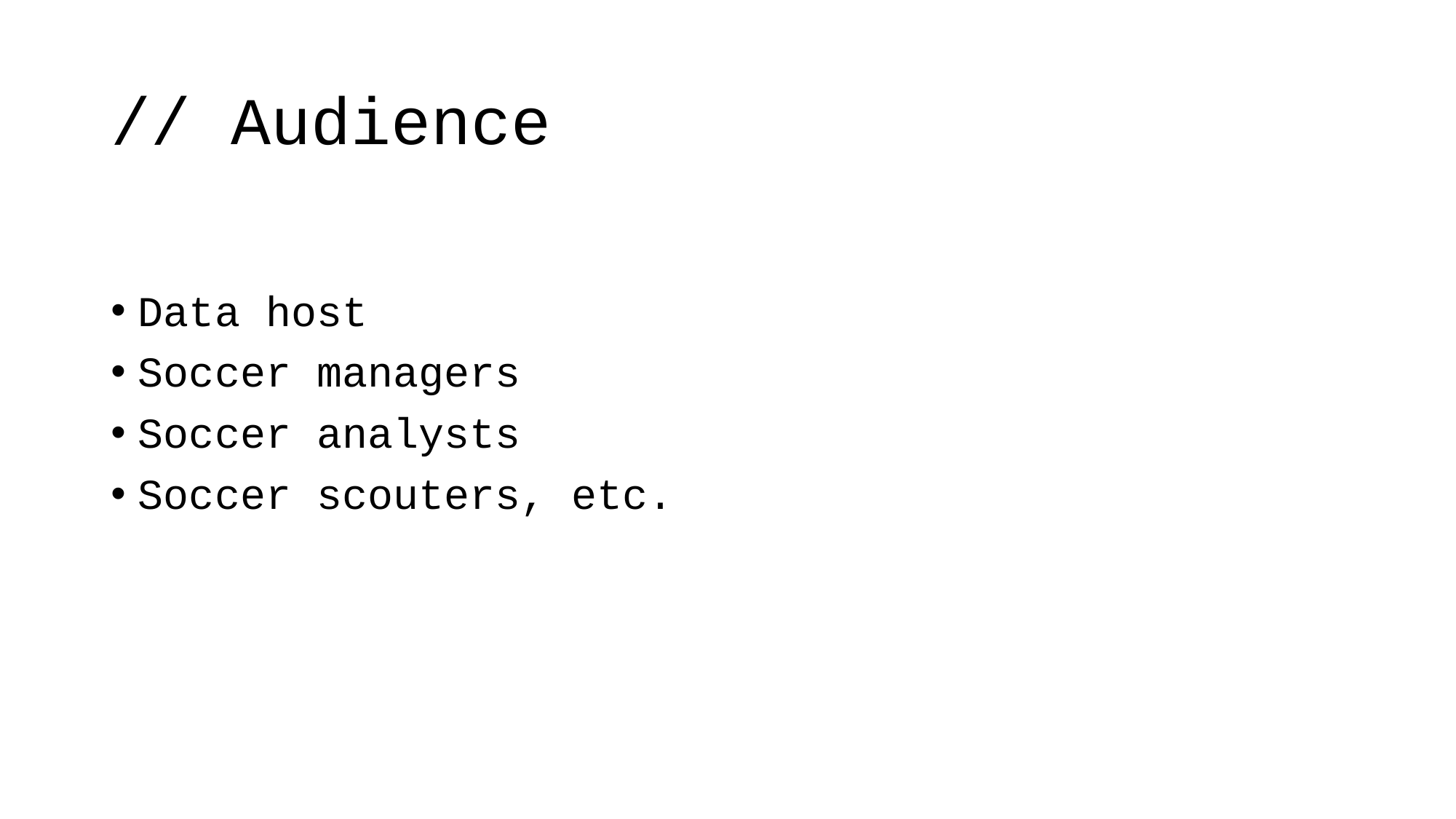

# // Audience

Data host
Soccer managers
Soccer analysts
Soccer scouters, etc.